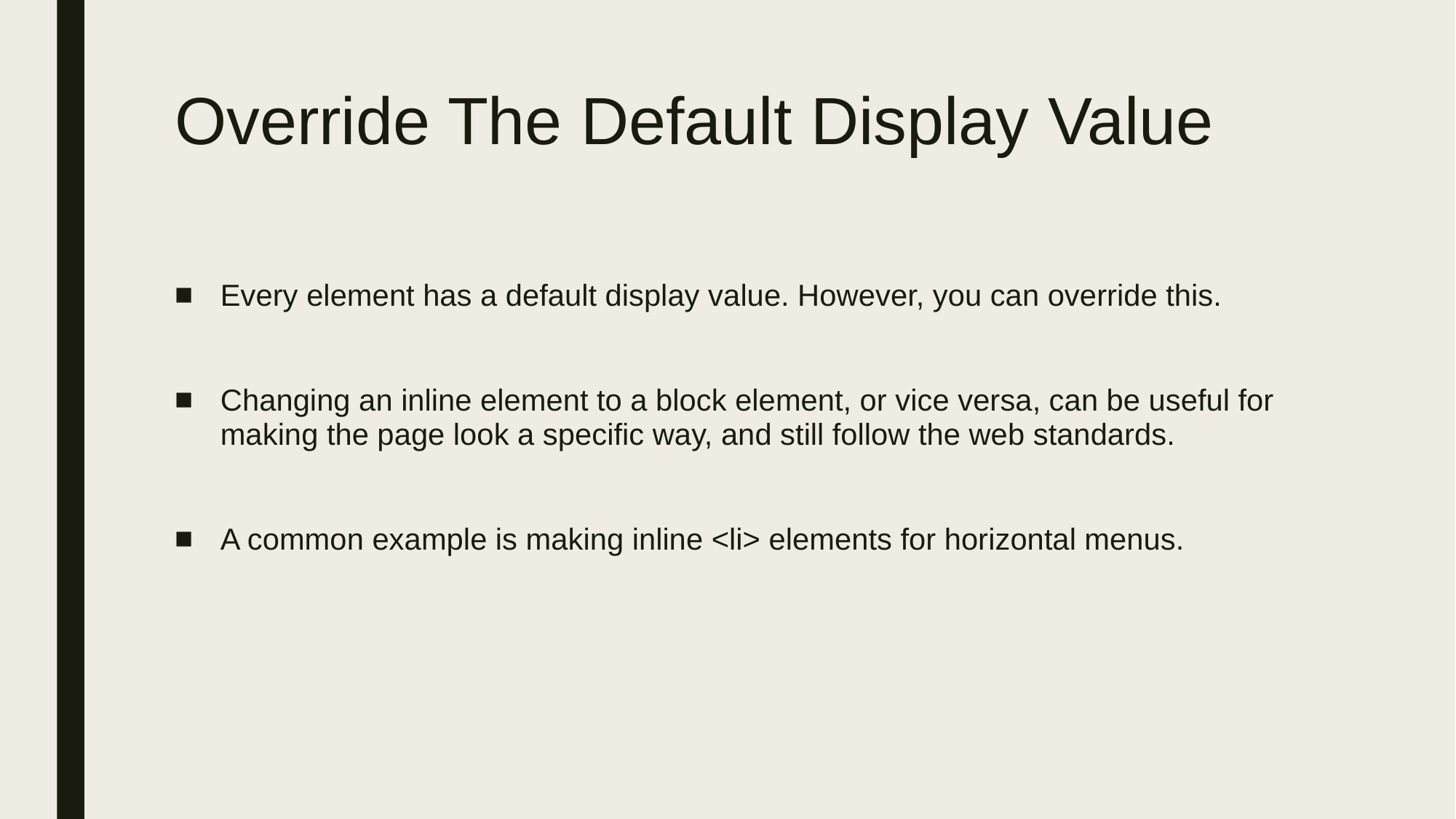

# Override The Default Display Value
Every element has a default display value. However, you can override this.

Changing an inline element to a block element, or vice versa, can be useful for making the page look a specific way, and still follow the web standards.

A common example is making inline <li> elements for horizontal menus.